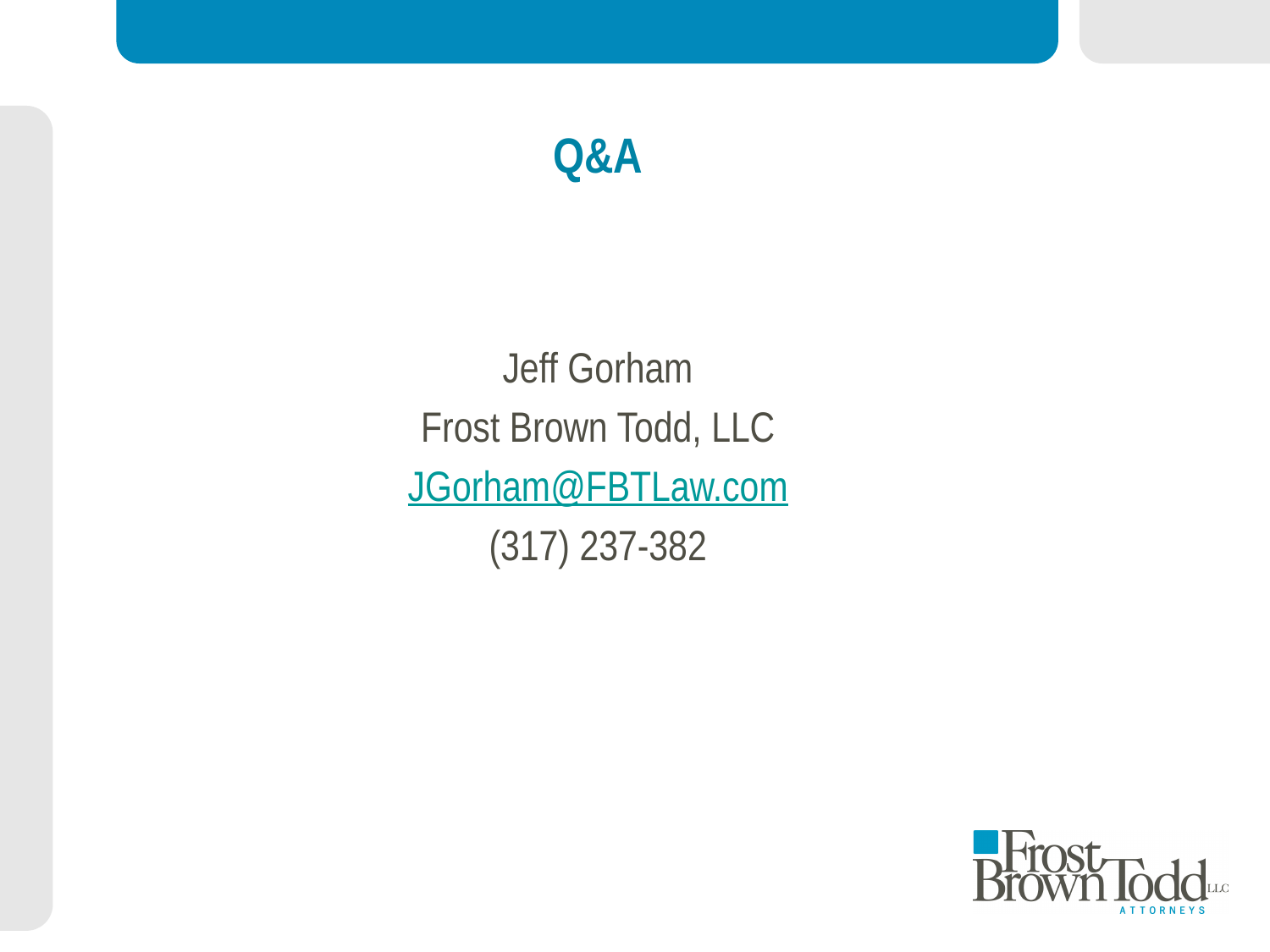

# Q&A

Jeff Gorham
Frost Brown Todd, LLC
JGorham@FBTLaw.com
(317) 237-382